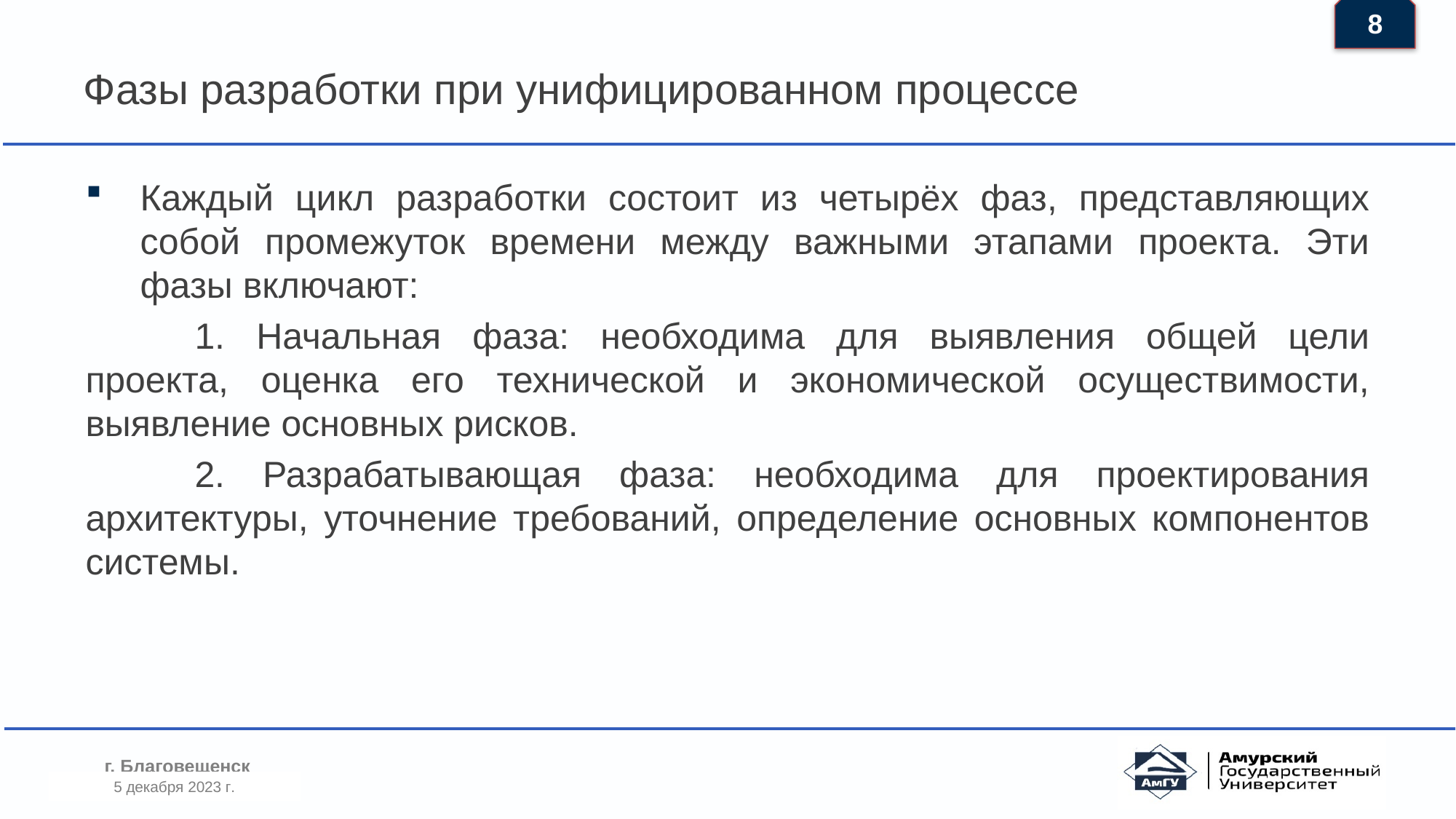

8
# Фазы разработки при унифицированном процессе
Каждый цикл разработки состоит из четырёх фаз, представляющих собой промежуток времени между важными этапами проекта. Эти фазы включают:
	1. Начальная фаза: необходима для выявления общей цели проекта, оценка его технической и экономической осуществимости, выявление основных рисков.
	2. Разрабатывающая фаза: необходима для проектирования архитектуры, уточнение требований, определение основных компонентов системы.

5 декабря 2023 г.